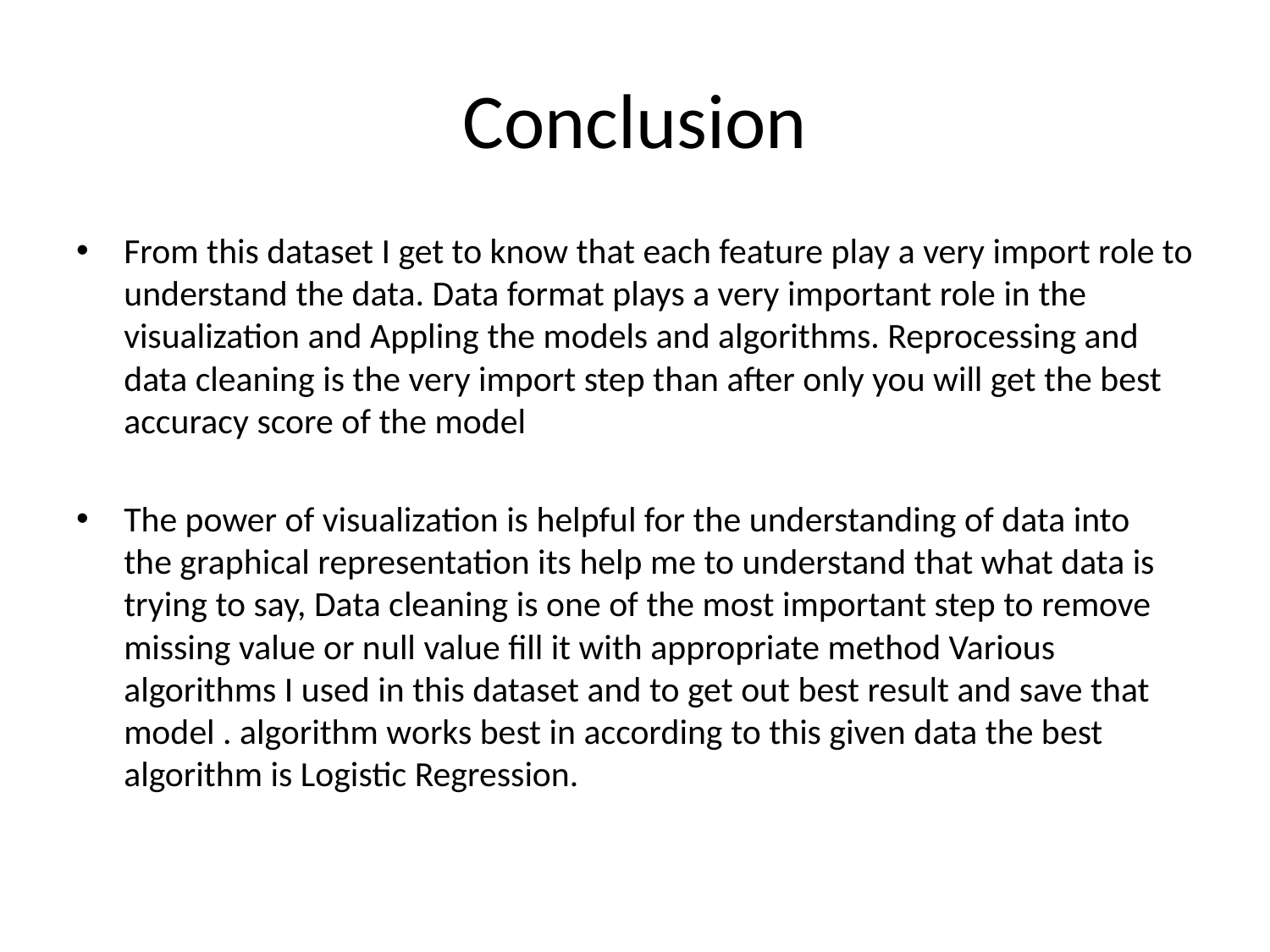

# Conclusion
From this dataset I get to know that each feature play a very import role to understand the data. Data format plays a very important role in the visualization and Appling the models and algorithms. Reprocessing and data cleaning is the very import step than after only you will get the best accuracy score of the model

The power of visualization is helpful for the understanding of data into  the graphical representation its help me to understand that what data is trying to say, Data cleaning is one of the most important step to remove missing value or null value fill it with appropriate method Various algorithms I used in this dataset and to get out best result and save that model . algorithm works best in according to this given data the best algorithm is Logistic Regression.